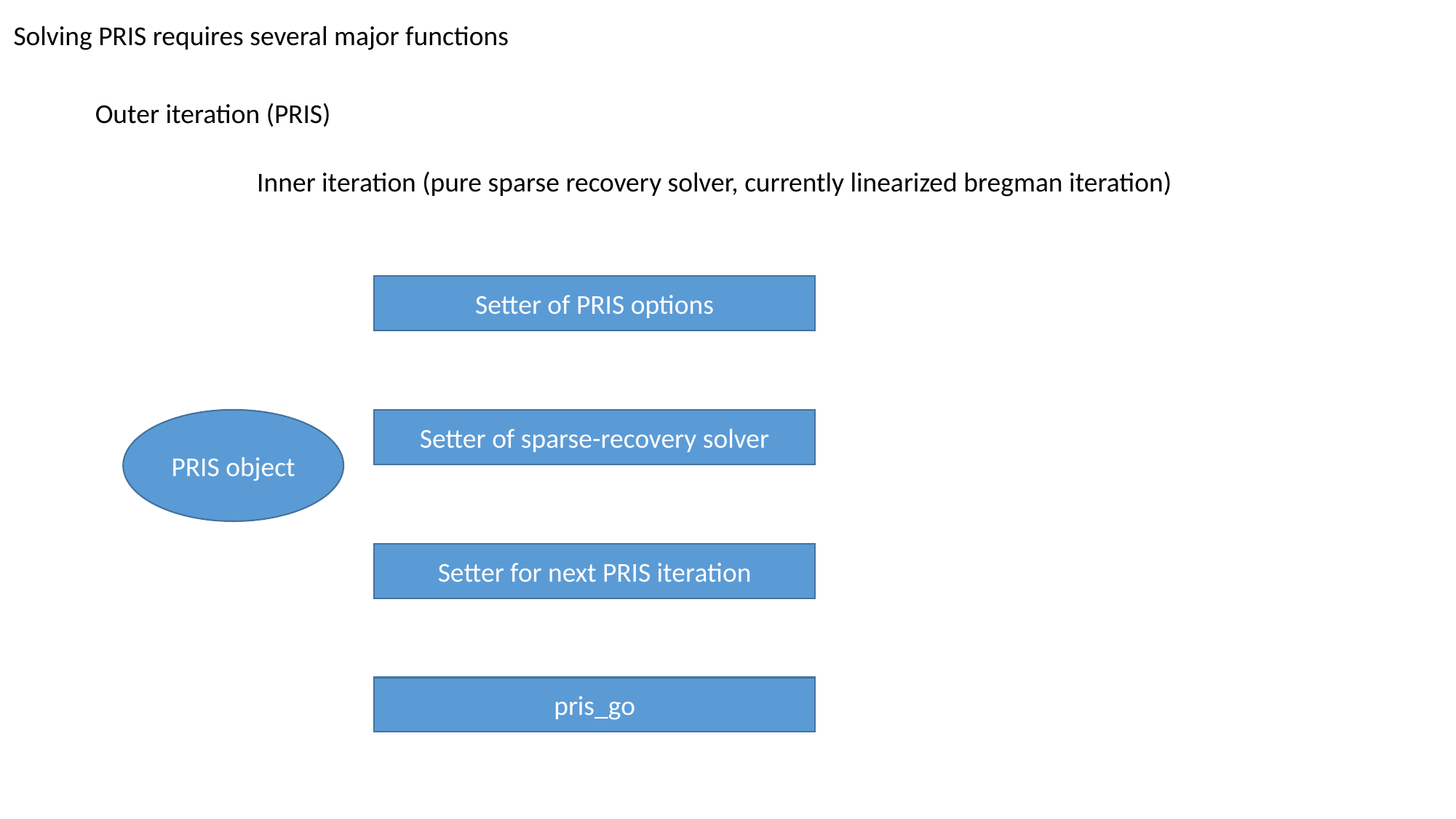

Solving PRIS requires several major functions
Outer iteration (PRIS)
Inner iteration (pure sparse recovery solver, currently linearized bregman iteration)
Setter of PRIS options
PRIS object
Setter of sparse-recovery solver
Setter for next PRIS iteration
pris_go